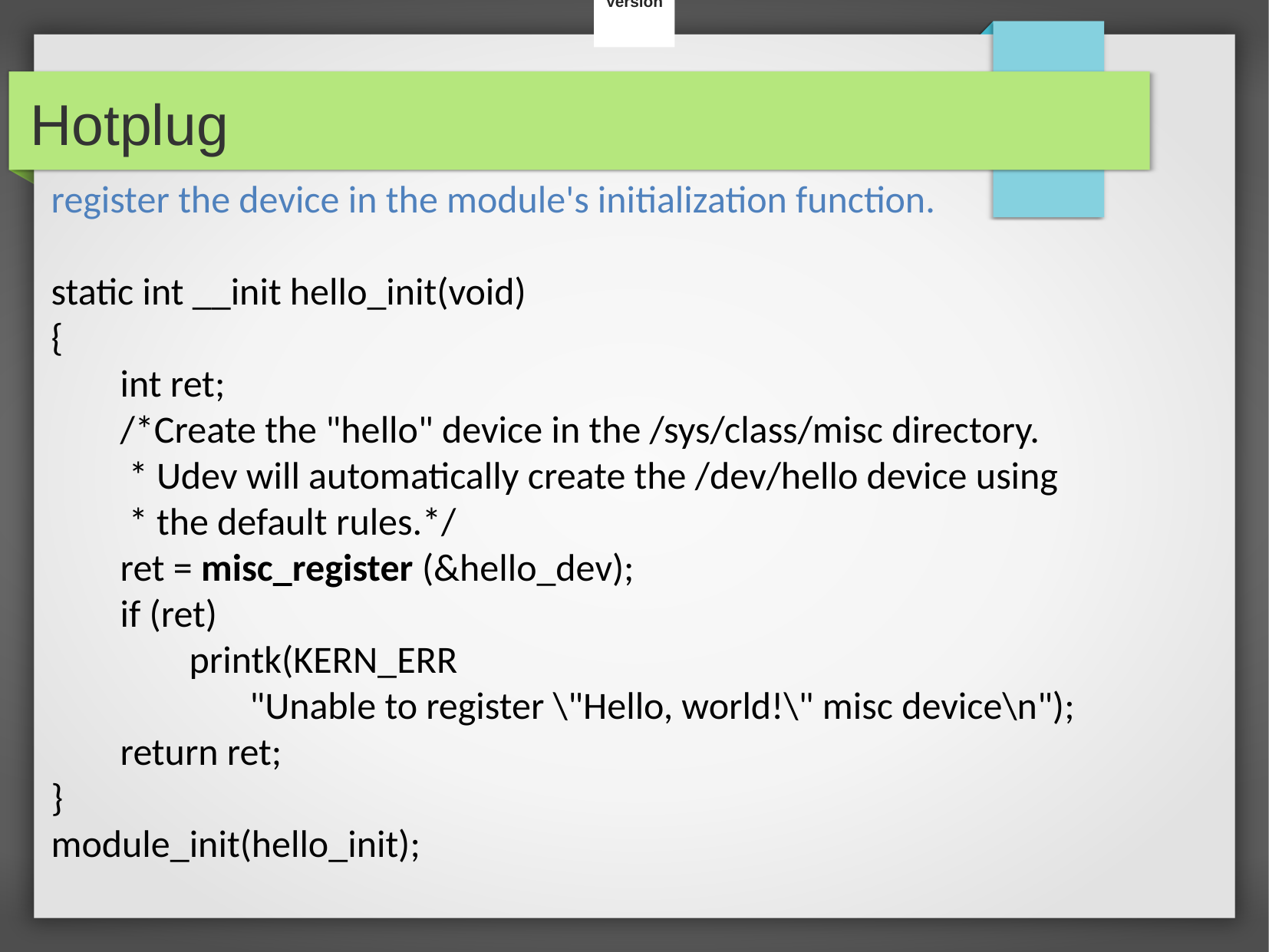

Version

Hotplug
register the device in the module's initialization function.

static int __init hello_init(void)
{
        int ret;
        /*Create the "hello" device in the /sys/class/misc directory.
         * Udev will automatically create the /dev/hello device using
         * the default rules.*/
        ret = misc_register (&hello_dev);
        if (ret)
                printk(KERN_ERR
                       "Unable to register \"Hello, world!\" misc device\n");
        return ret;
}
module_init(hello_init);